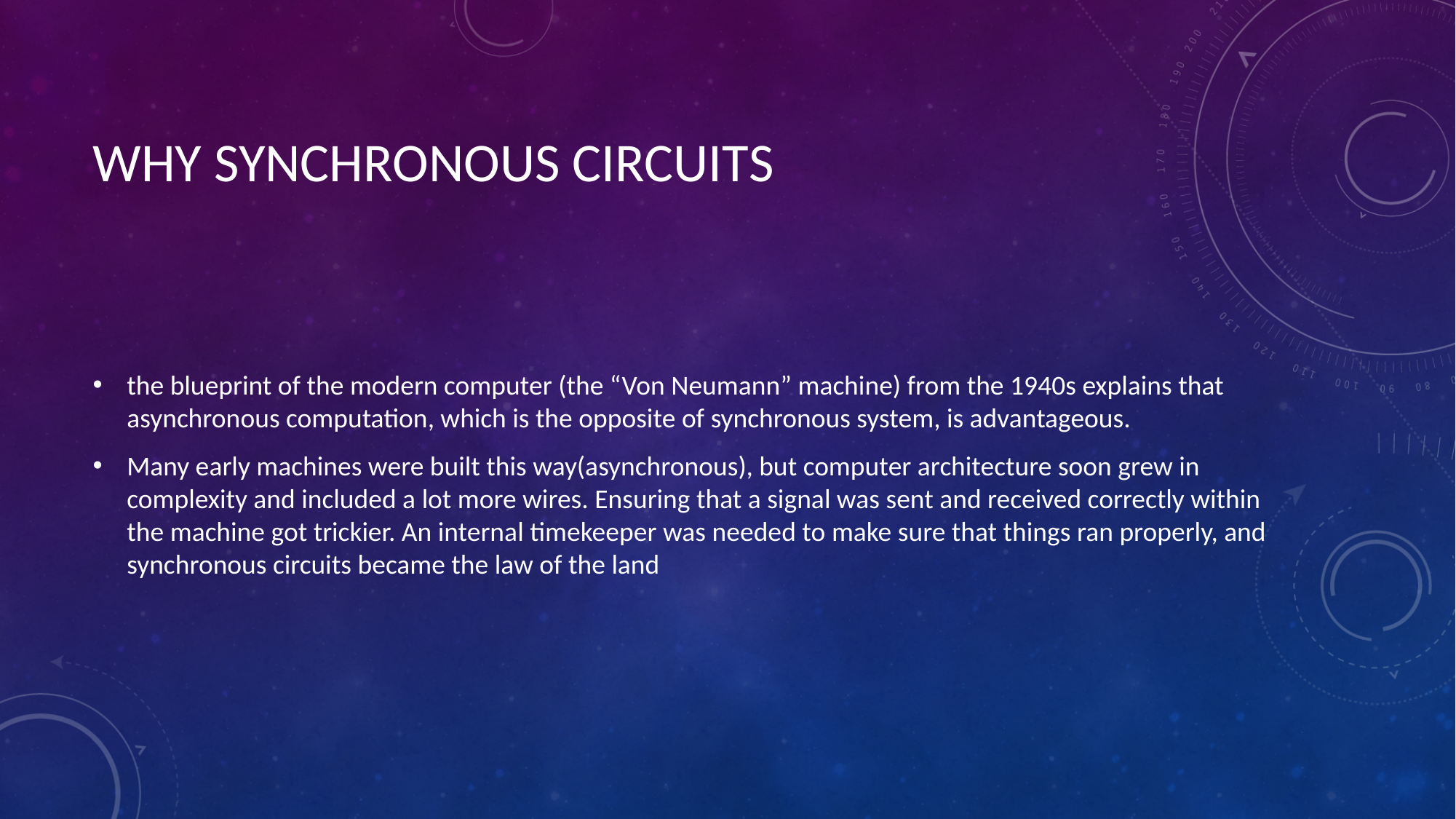

# why synchronous circuits
the blueprint of the modern computer (the “Von Neumann” machine) from the 1940s explains that asynchronous computation, which is the opposite of synchronous system, is advantageous.
Many early machines were built this way(asynchronous), but computer architecture soon grew in complexity and included a lot more wires. Ensuring that a signal was sent and received correctly within the machine got trickier. An internal timekeeper was needed to make sure that things ran properly, and synchronous circuits became the law of the land